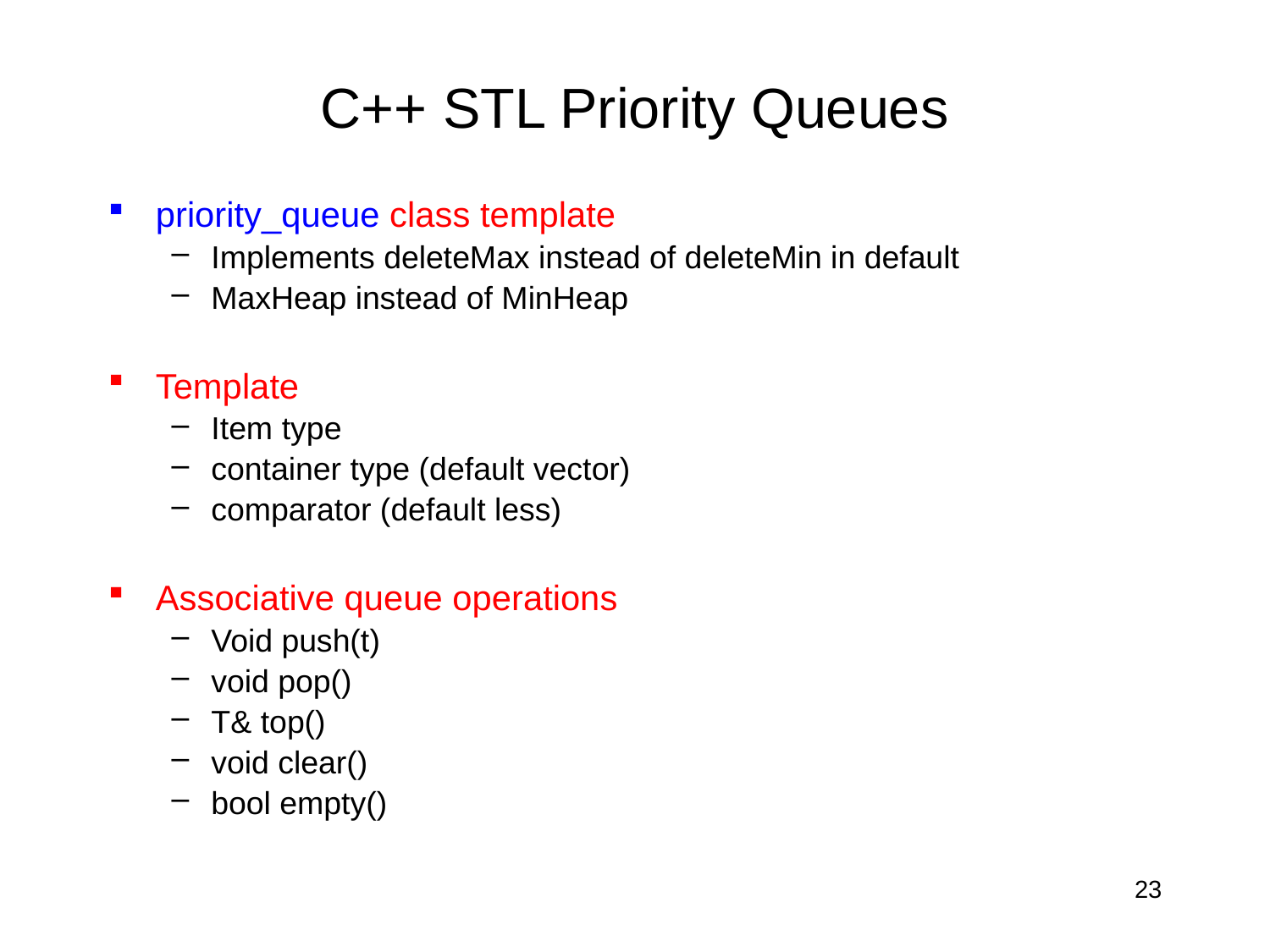

# C++ STL Priority Queues
priority_queue class template
Implements deleteMax instead of deleteMin in default
MaxHeap instead of MinHeap

Template
Item type
container type (default vector)
comparator (default less)

Associative queue operations
Void push(t)
void pop()
T& top()
void clear()
bool empty()

23